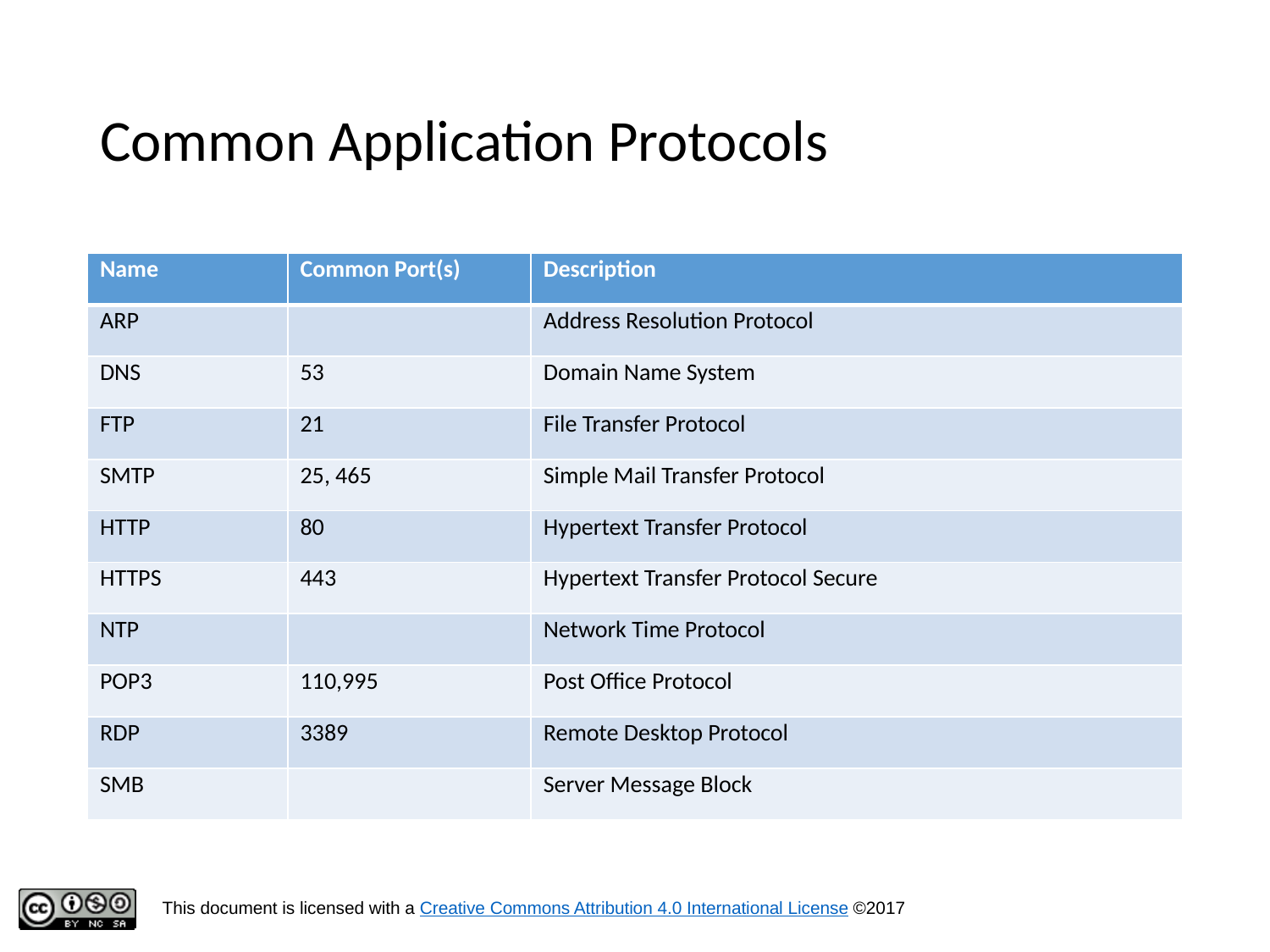

# Common Application Protocols
| Name | Common Port(s) | Description |
| --- | --- | --- |
| ARP |  | Address Resolution Protocol |
| DNS | 53 | Domain Name System |
| FTP | 21 | File Transfer Protocol |
| SMTP | 25, 465 | Simple Mail Transfer Protocol |
| HTTP | 80 | Hypertext Transfer Protocol |
| HTTPS | 443 | Hypertext Transfer Protocol Secure |
| NTP |  | Network Time Protocol |
| POP3 | 110,995 | Post Office Protocol |
| RDP | 3389 | Remote Desktop Protocol |
| SMB |  | Server Message Block |